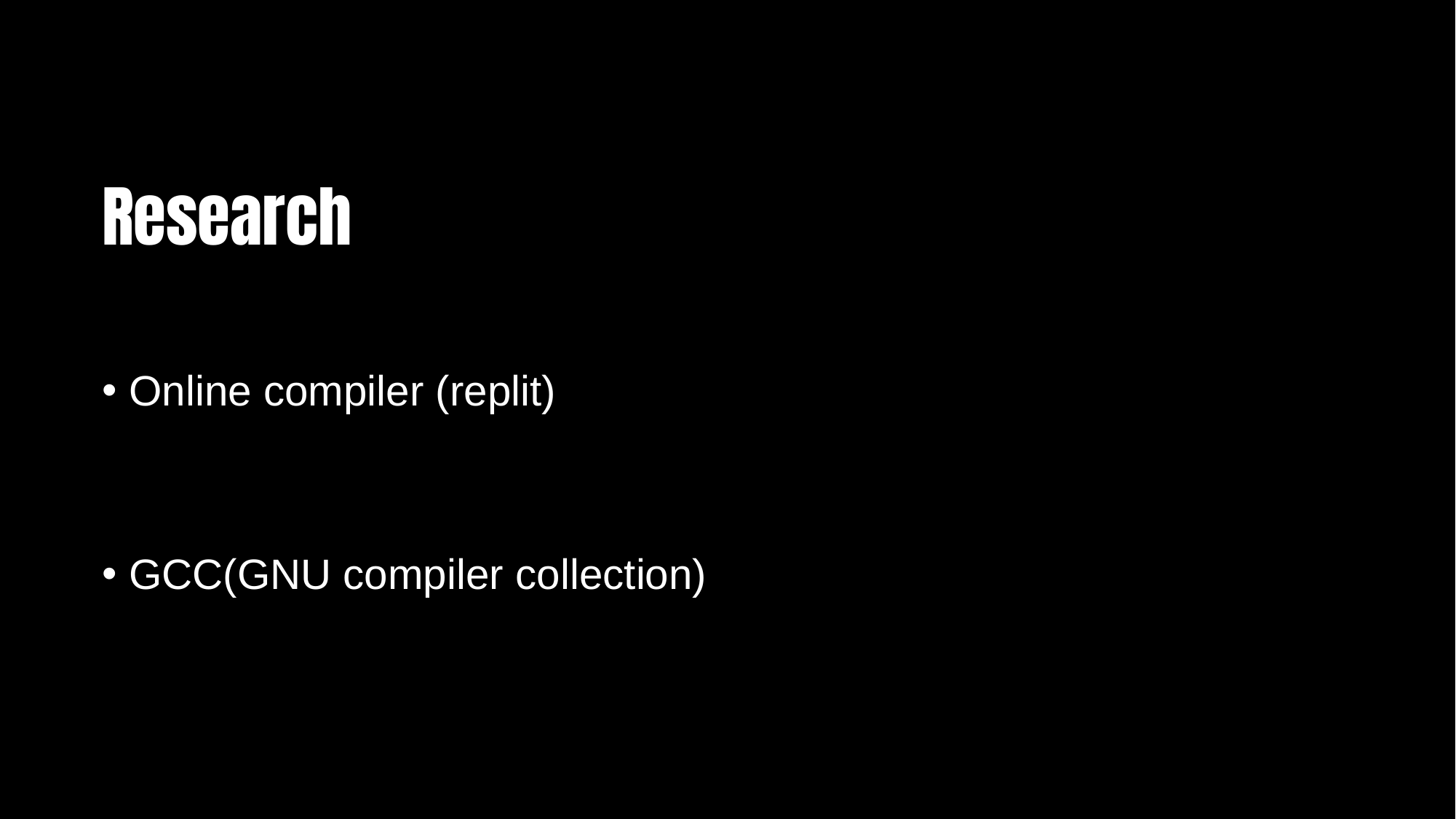

# Research
Online compiler (replit)

GCC(GNU compiler collection)